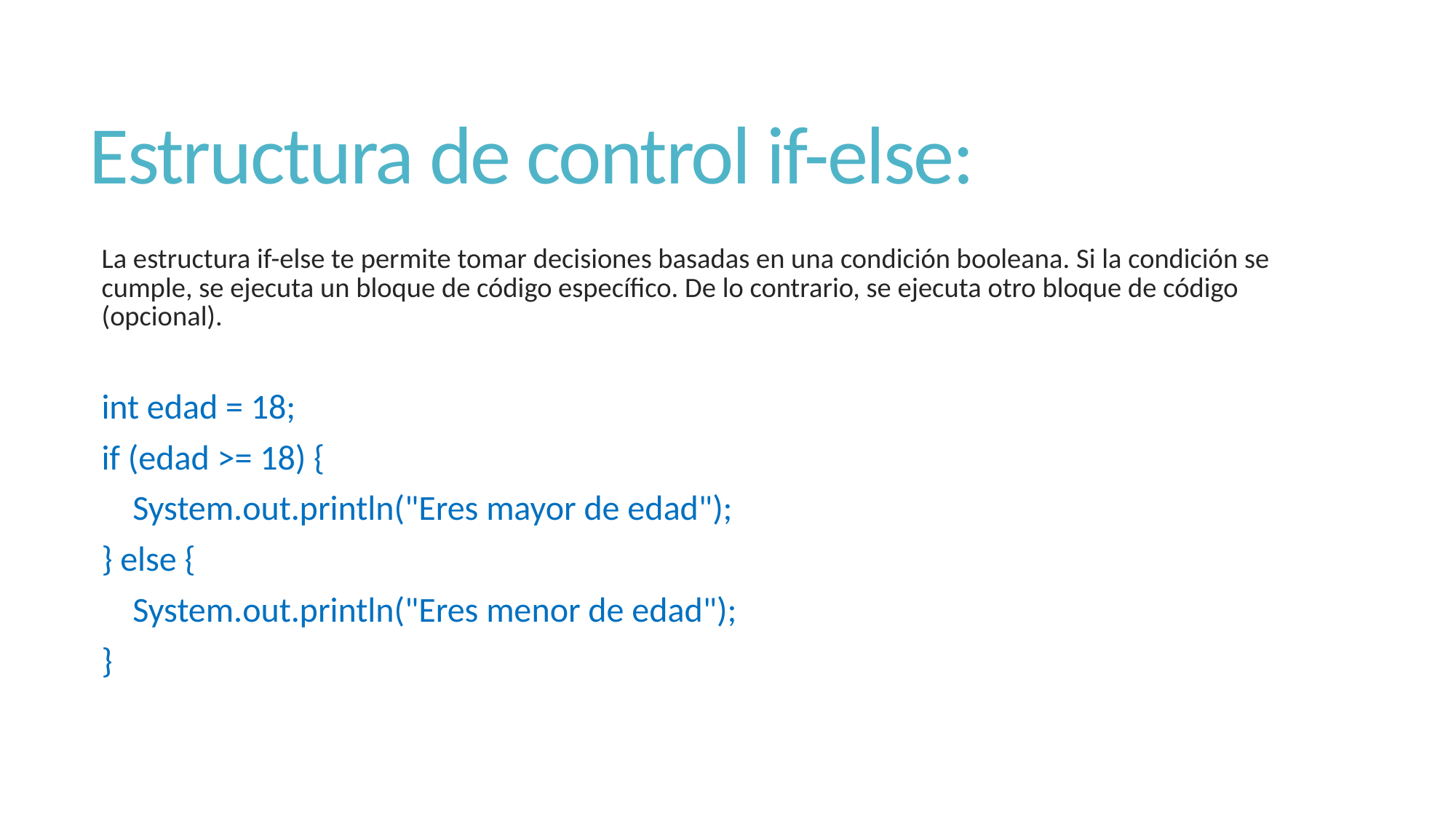

# Estructura de control if-else:
La estructura if-else te permite tomar decisiones basadas en una condición booleana. Si la condición se cumple, se ejecuta un bloque de código específico. De lo contrario, se ejecuta otro bloque de código (opcional).

int edad = 18;
if (edad >= 18) {
    System.out.println("Eres mayor de edad");
} else {
    System.out.println("Eres menor de edad");
}